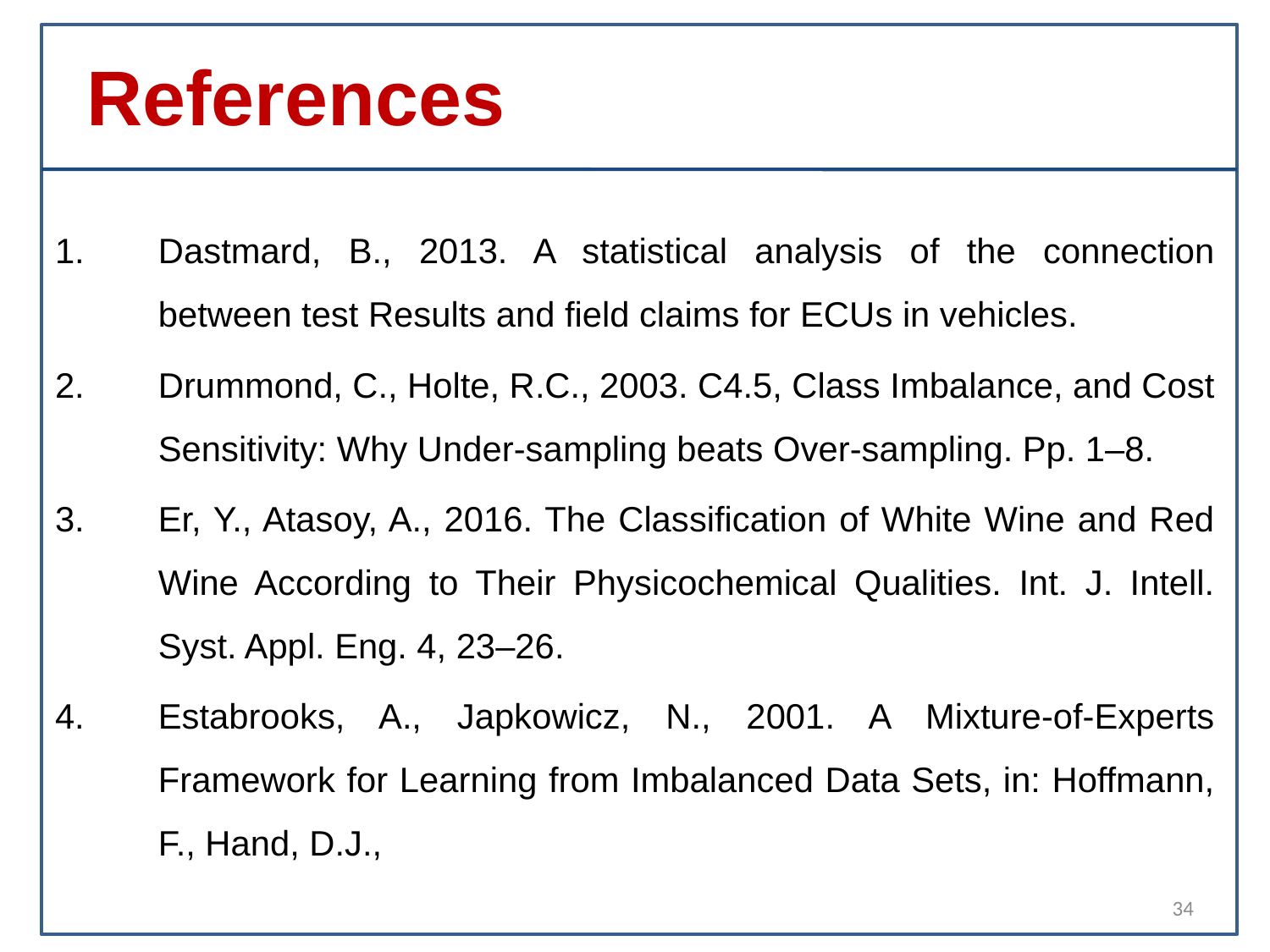

#
References
Dastmard, B., 2013. A statistical analysis of the connection between test Results and field claims for ECUs in vehicles.
Drummond, C., Holte, R.C., 2003. C4.5, Class Imbalance, and Cost Sensitivity: Why Under-sampling beats Over-sampling. Pp. 1–8.
Er, Y., Atasoy, A., 2016. The Classification of White Wine and Red Wine According to Their Physicochemical Qualities. Int. J. Intell. Syst. Appl. Eng. 4, 23–26.
Estabrooks, A., Japkowicz, N., 2001. A Mixture-of-Experts Framework for Learning from Imbalanced Data Sets, in: Hoffmann, F., Hand, D.J.,

34